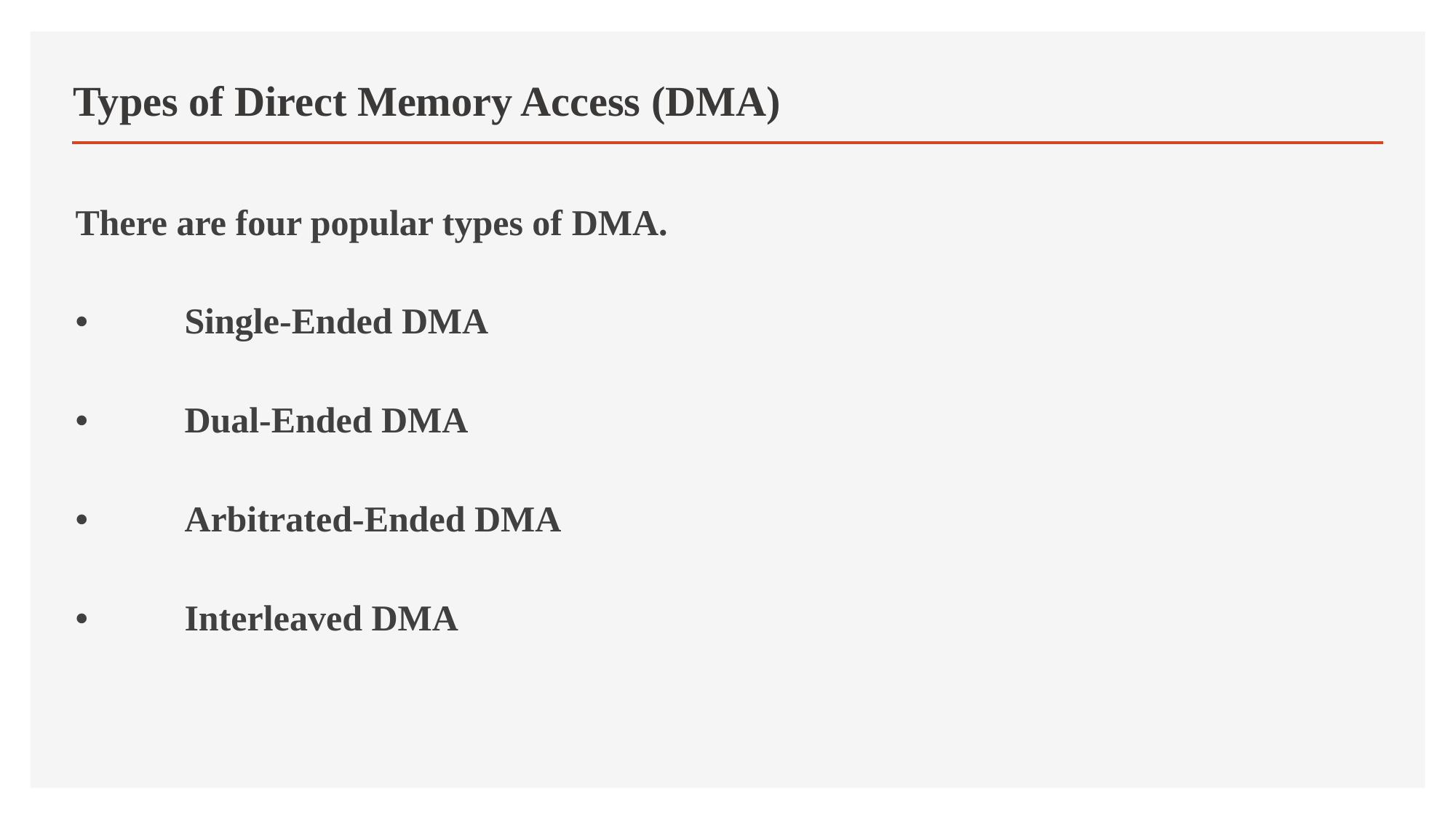

# Types of Direct Memory Access (DMA)
There are four popular types of DMA.
•	Single-Ended DMA
•	Dual-Ended DMA
•	Arbitrated-Ended DMA
•	Interleaved DMA